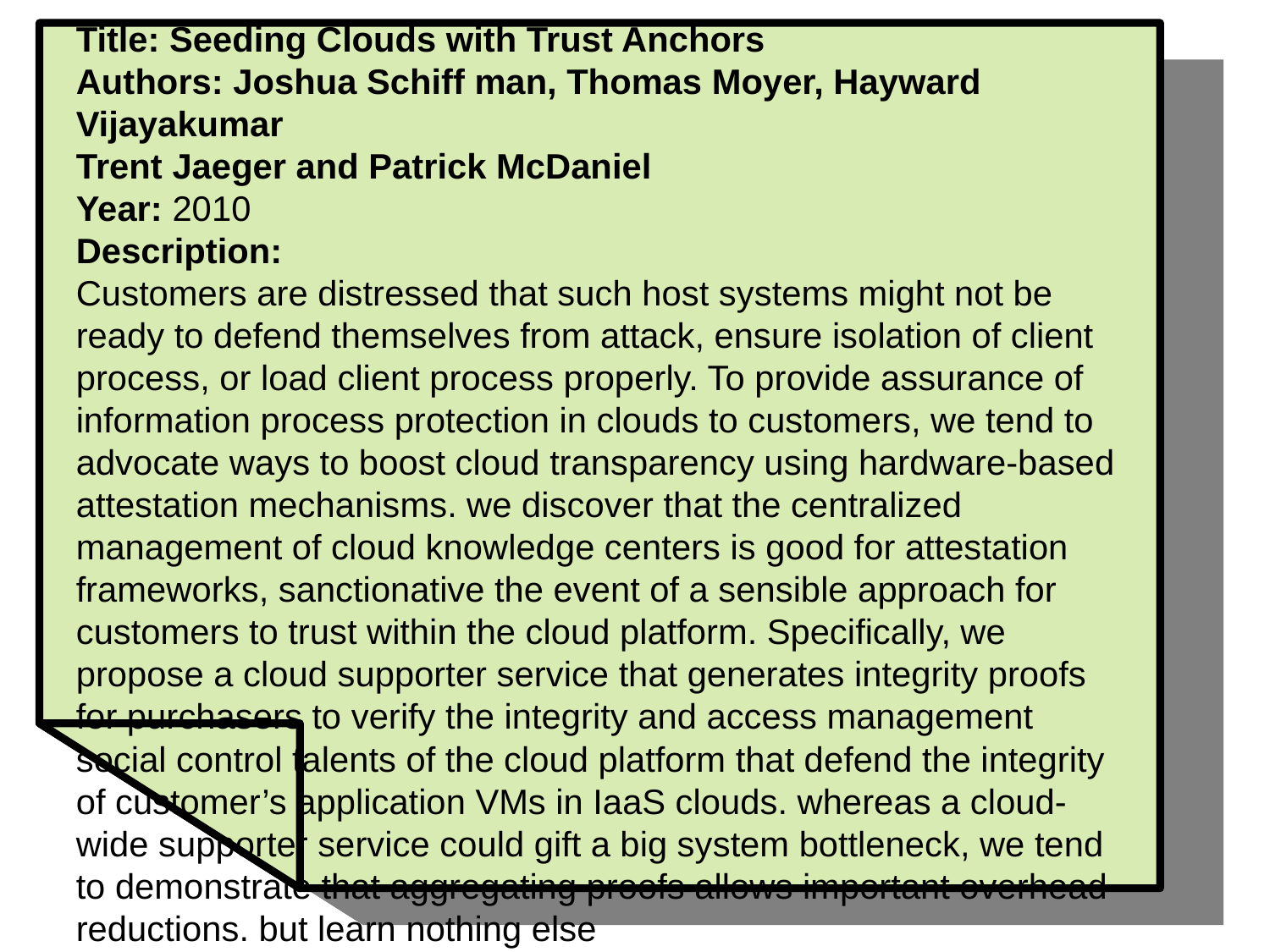

Title: Seeding Clouds with Trust Anchors
Authors: Joshua Schiff man, Thomas Moyer, Hayward Vijayakumar
Trent Jaeger and Patrick McDaniel
Year: 2010
Description:
Customers are distressed that such host systems might not be ready to defend themselves from attack, ensure isolation of client process, or load client process properly. To provide assurance of information process protection in clouds to customers, we tend to advocate ways to boost cloud transparency using hardware-based attestation mechanisms. we discover that the centralized management of cloud knowledge centers is good for attestation frameworks, sanctionative the event of a sensible approach for customers to trust within the cloud platform. Specifically, we propose a cloud supporter service that generates integrity proofs for purchasers to verify the integrity and access management social control talents of the cloud platform that defend the integrity of customer’s application VMs in IaaS clouds. whereas a cloud-wide supporter service could gift a big system bottleneck, we tend to demonstrate that aggregating proofs allows important overhead reductions. but learn nothing else